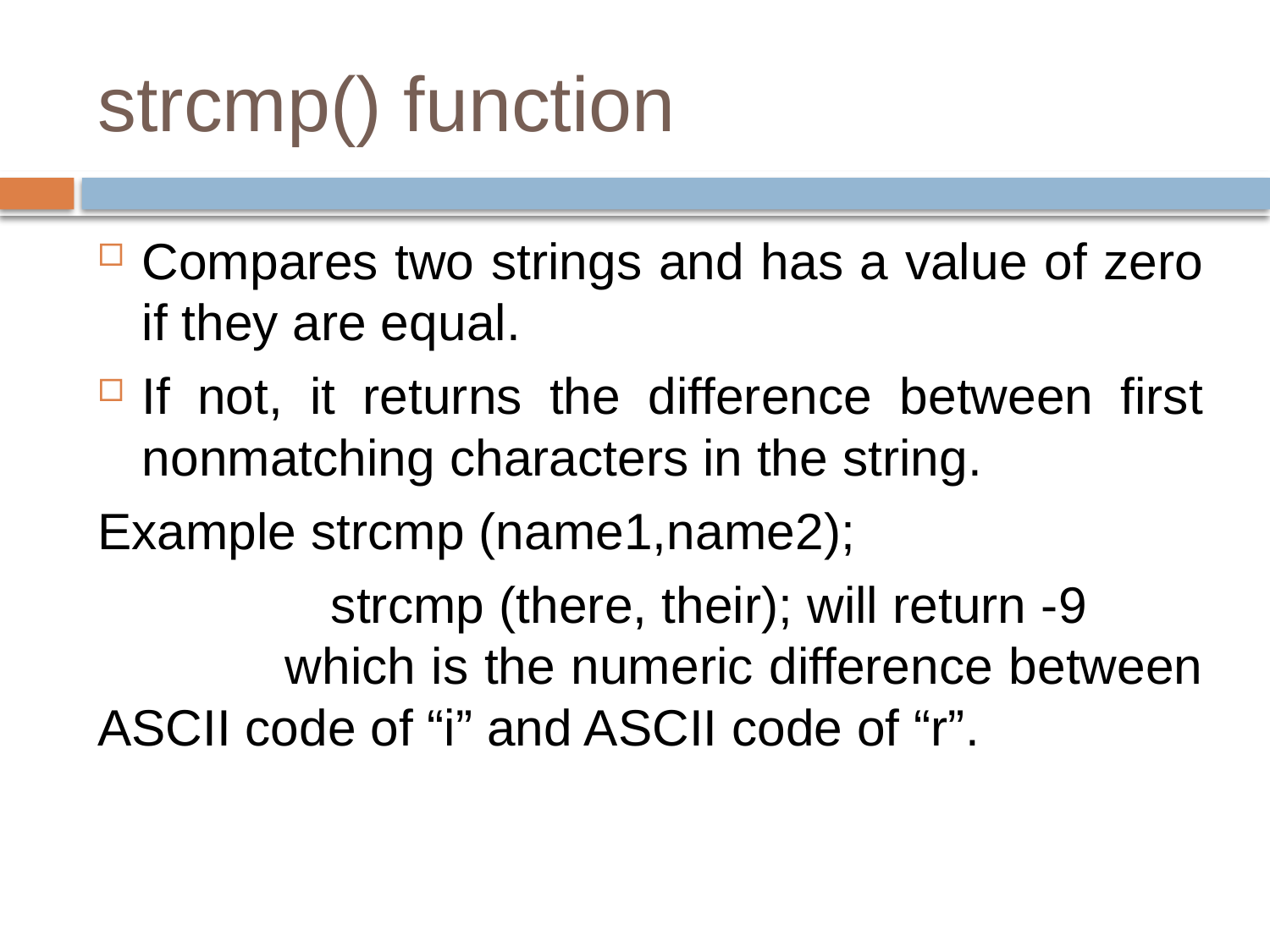

# strcmp() function
Compares two strings and has a value of zero if they are equal.
If not, it returns the difference between first nonmatching characters in the string.
Example strcmp (name1,name2);
                strcmp (there, their); will return -9                     which is the numeric difference between ASCII code of “i” and ASCII code of “r”.